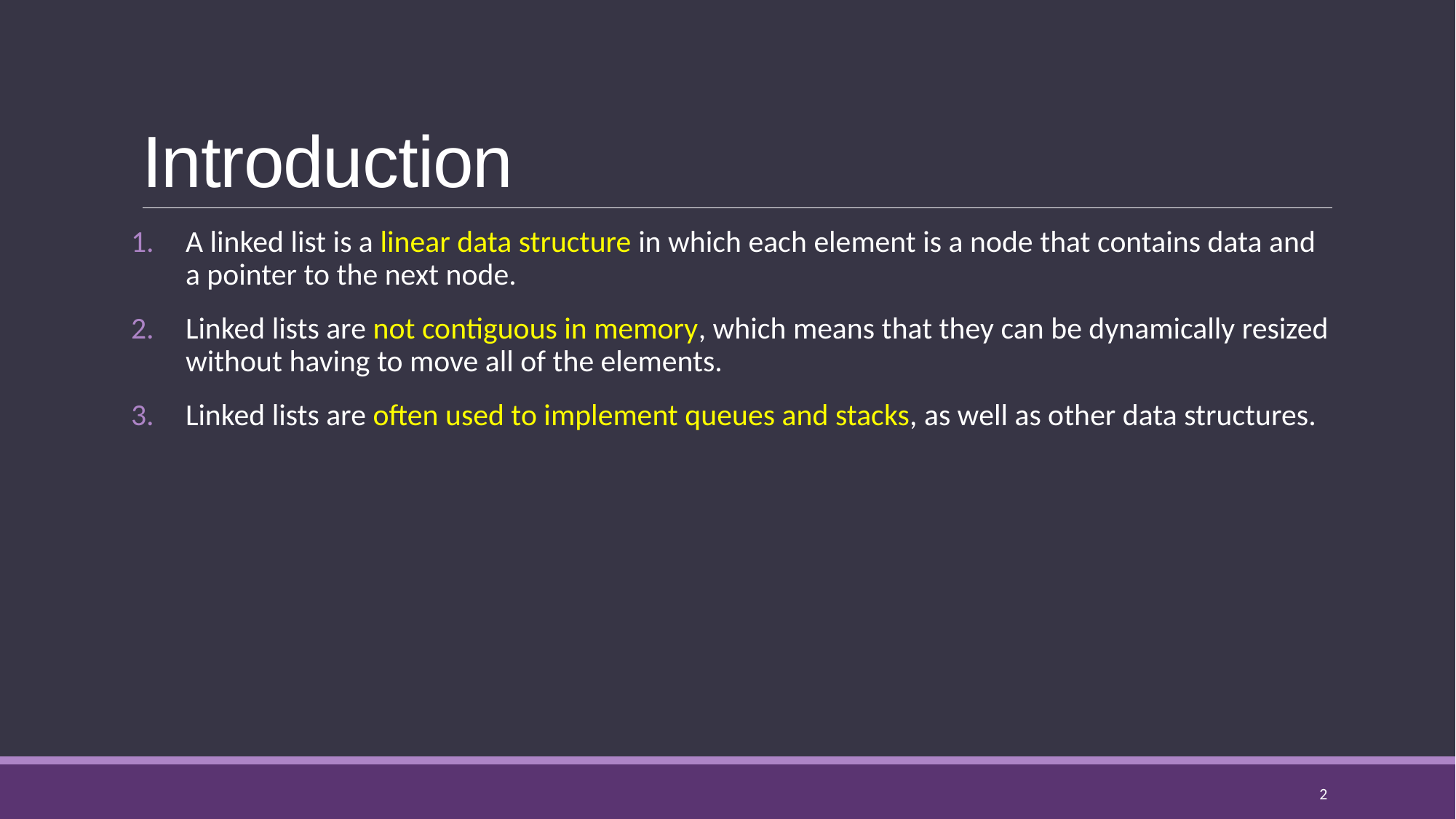

# Introduction
A linked list is a linear data structure in which each element is a node that contains data and a pointer to the next node.
Linked lists are not contiguous in memory, which means that they can be dynamically resized without having to move all of the elements.
Linked lists are often used to implement queues and stacks, as well as other data structures.
2